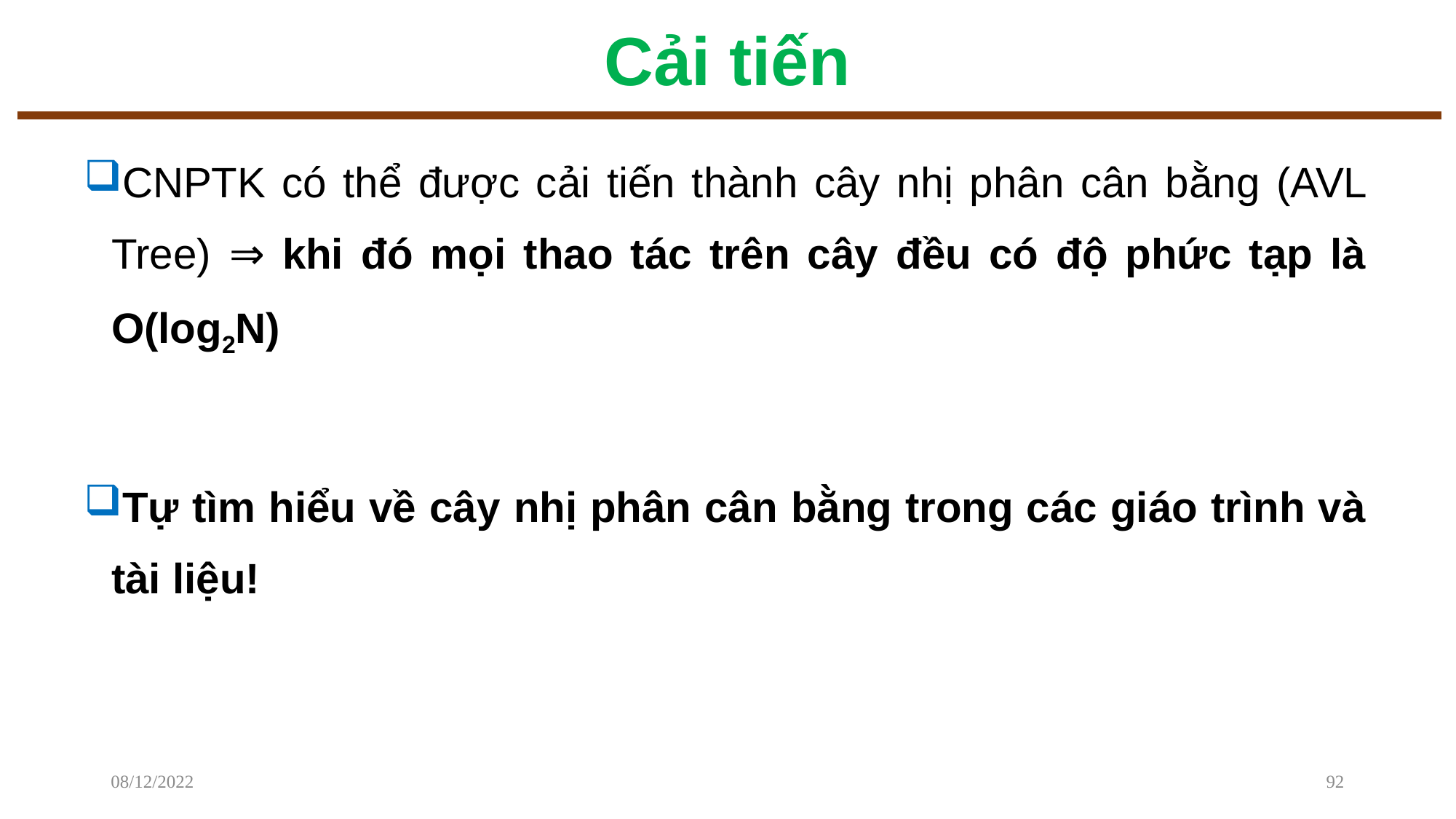

# Cải tiến
CNPTK có thể được cải tiến thành cây nhị phân cân bằng (AVL Tree) ⇒ khi đó mọi thao tác trên cây đều có độ phức tạp là O(log2N)

Tự tìm hiểu về cây nhị phân cân bằng trong các giáo trình và tài liệu!
08/12/2022
92